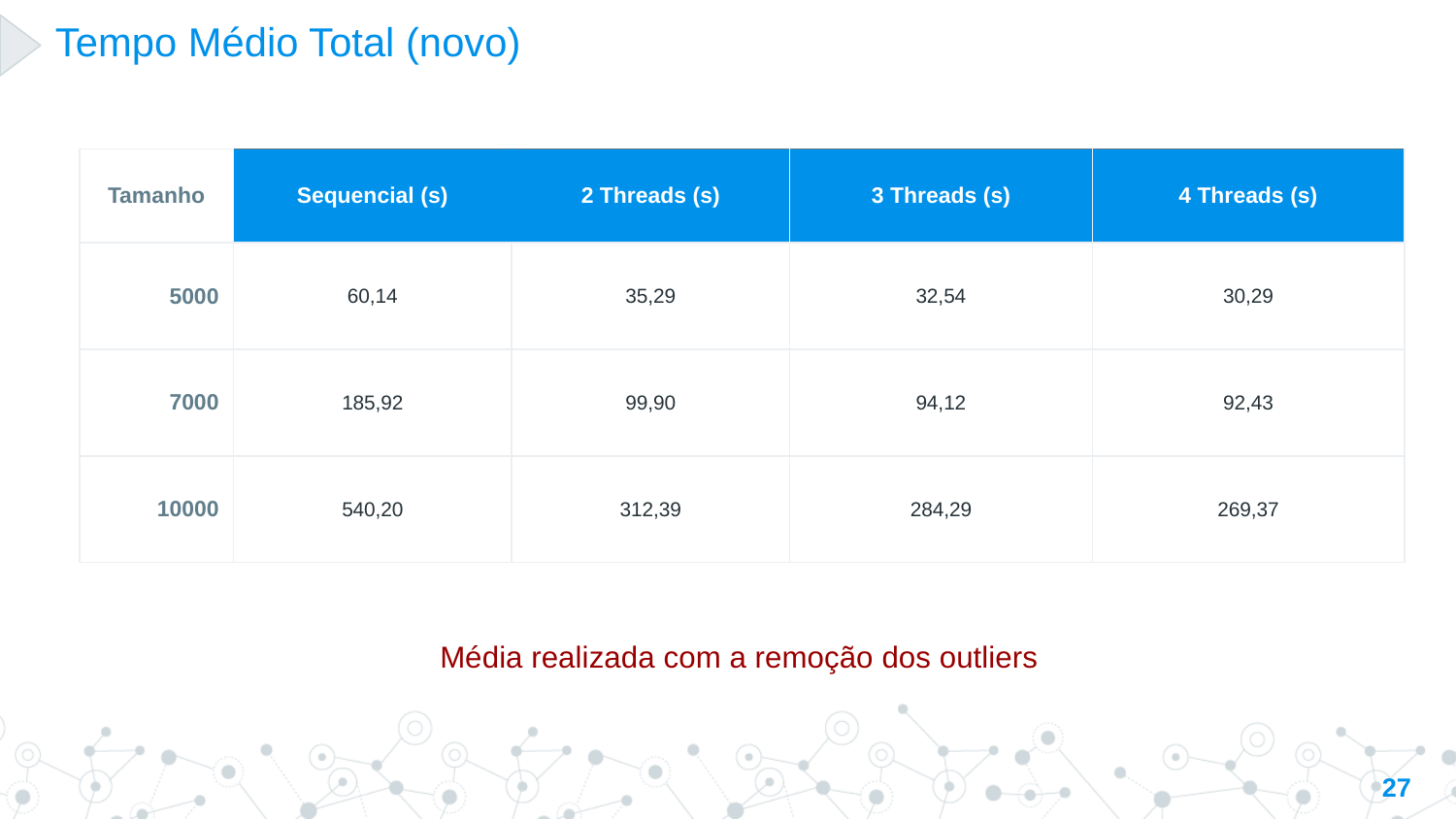

Tempo Médio Total (novo)

| Tamanho | Sequencial (s) | 2 Threads (s) | 3 Threads (s) | 4 Threads (s) |
| --- | --- | --- | --- | --- |
| 5000 | 60,14 | 35,29 | 32,54 | 30,29 |
| 7000 | 185,92 | 99,90 | 94,12 | 92,43 |
| 10000 | 540,20 | 312,39 | 284,29 | 269,37 |
Média realizada com a remoção dos outliers
27